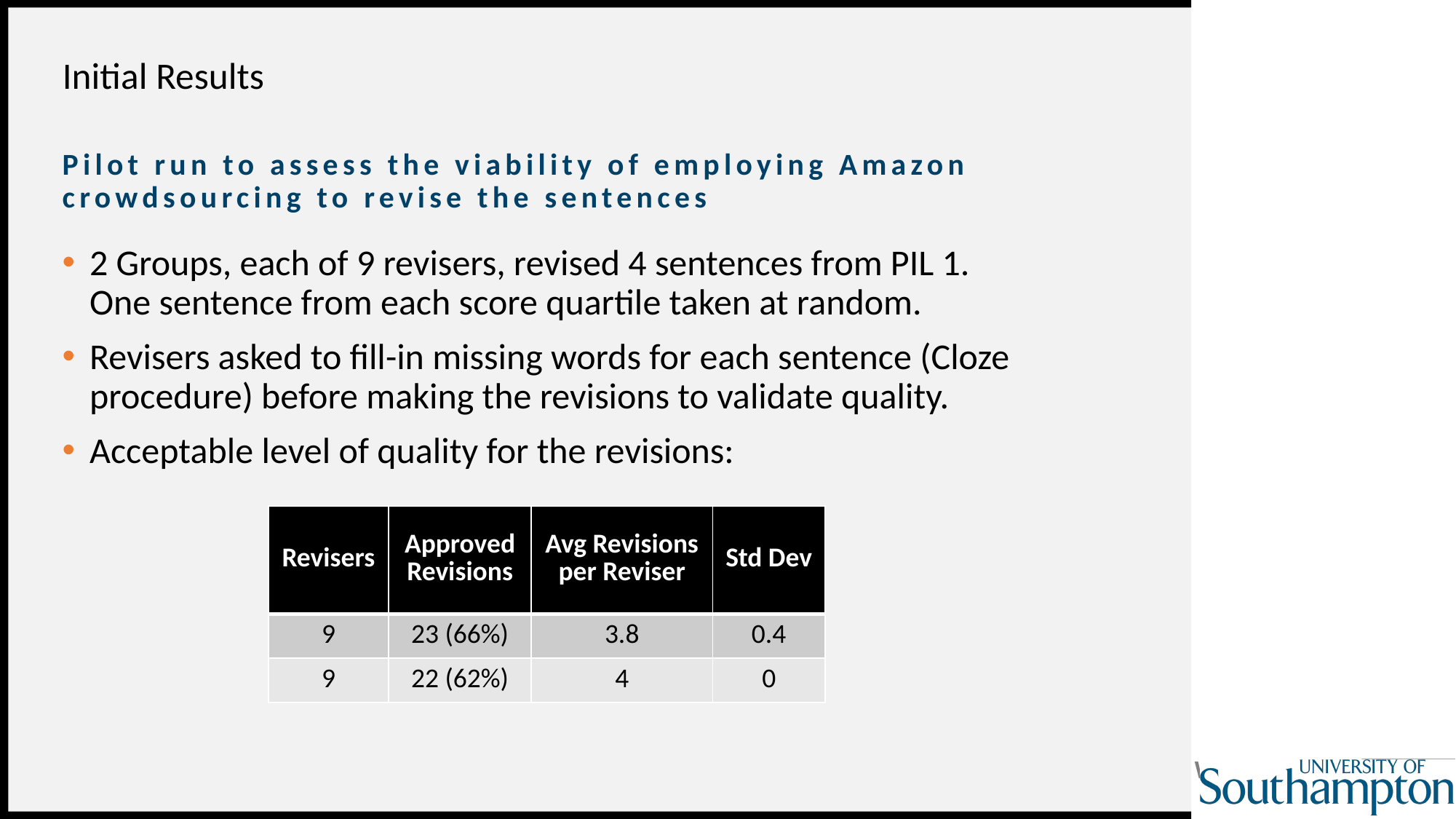

# Initial Results
Pilot run to assess the viability of employing Amazon crowdsourcing to revise the sentences
2 Groups, each of 9 revisers, revised 4 sentences from PIL 1. One sentence from each score quartile taken at random.
Revisers asked to fill-in missing words for each sentence (Cloze procedure) before making the revisions to validate quality.
Acceptable level of quality for the revisions:

| Revisers | Approved Revisions | Avg Revisions per Reviser | Std Dev |
| --- | --- | --- | --- |
| 9 | 23 (66%) | 3.8 | 0.4 |
| 9 | 22 (62%) | 4 | 0 |